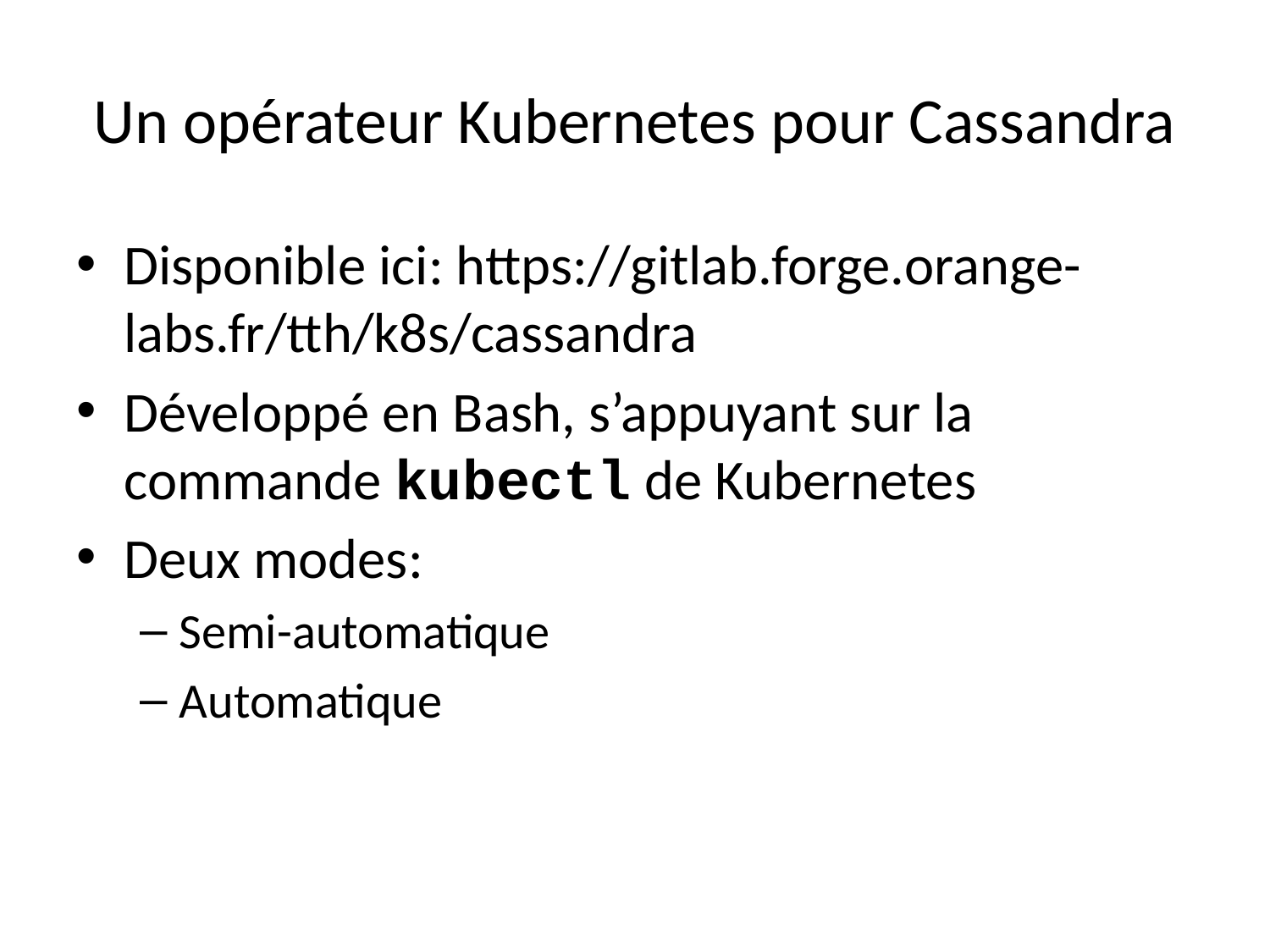

# Un opérateur Kubernetes pour Cassandra
Disponible ici: https://gitlab.forge.orange-labs.fr/tth/k8s/cassandra
Développé en Bash, s’appuyant sur la commande kubectl de Kubernetes
Deux modes:
Semi-automatique
Automatique